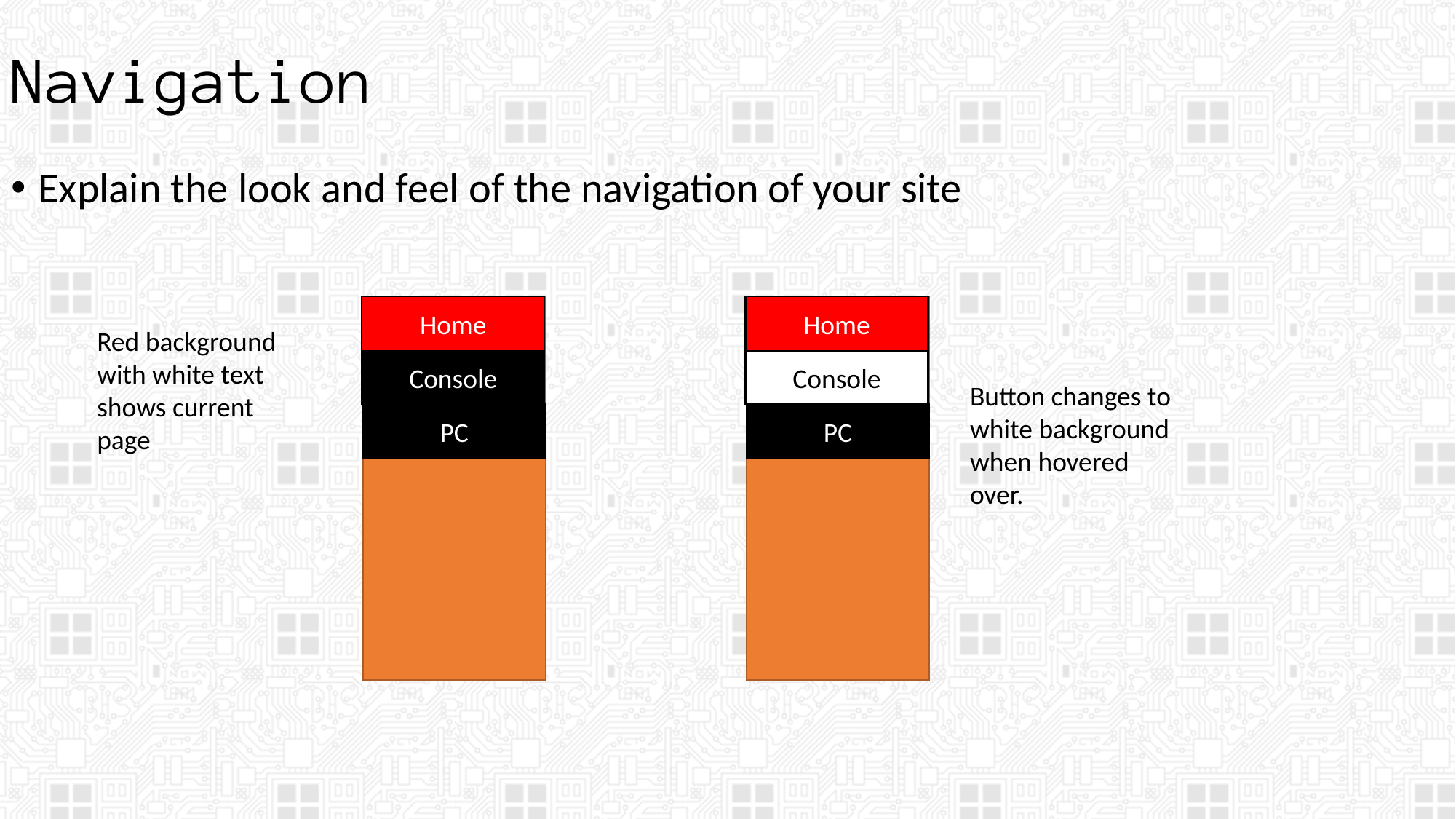

# Navigation
Explain the look and feel of the navigation of your site
Home
Home

Red background with white text shows current page
Console
Console
Button changes to white background when hovered over.
PC
PC